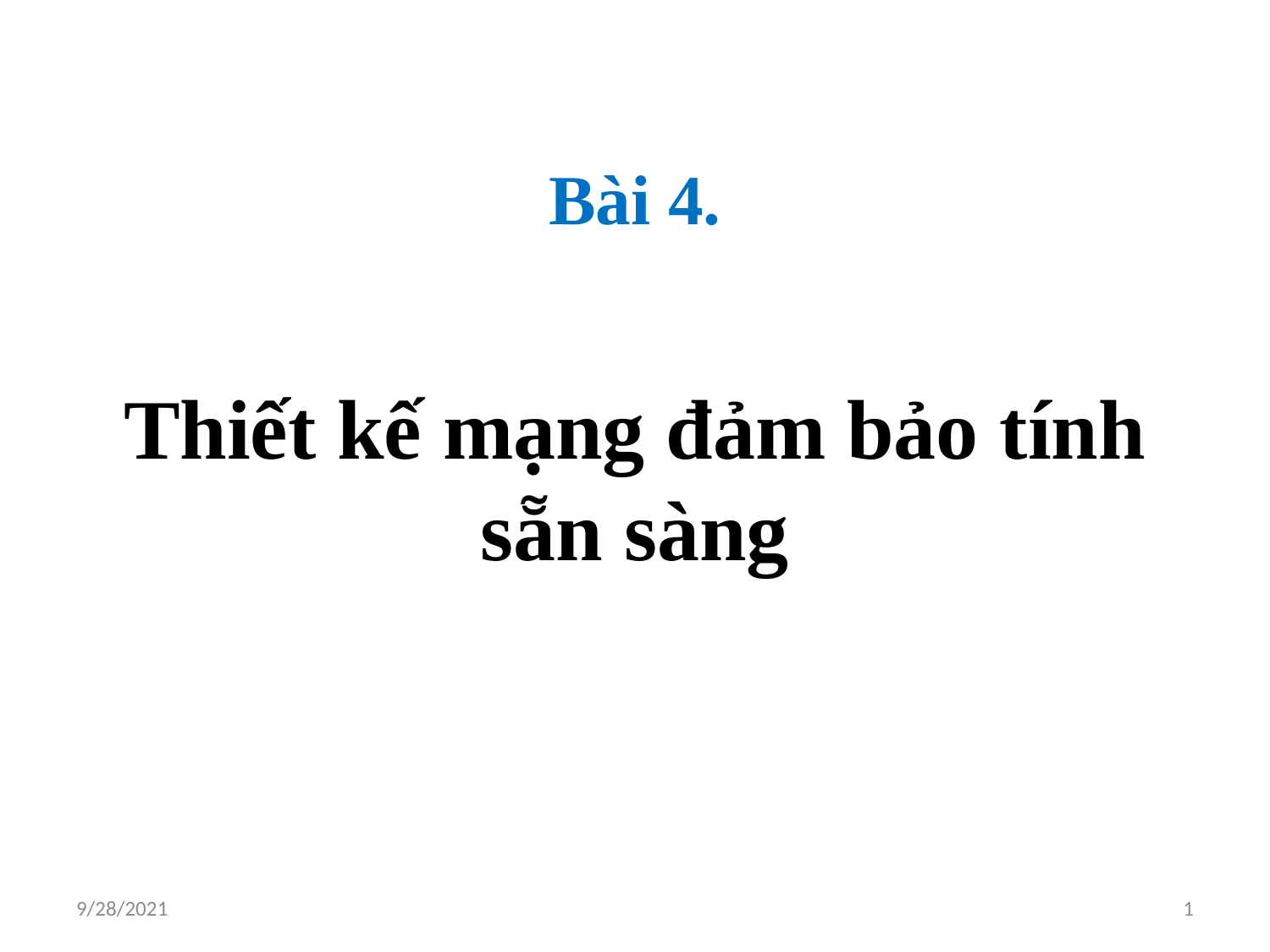

Bài 4.

Thiết kế mạng đảm bảo tính sẵn sàng

9/28/2021
1